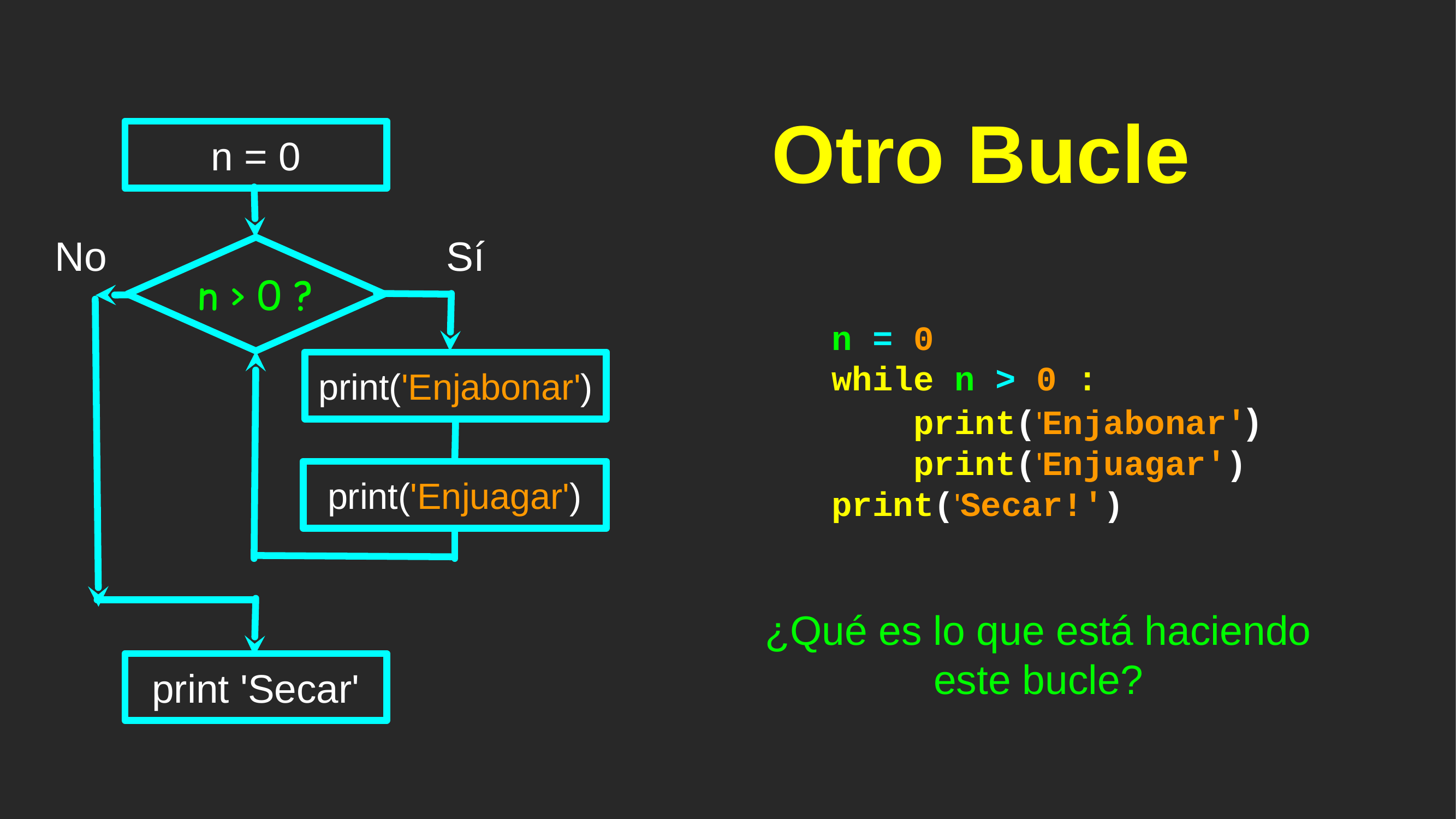

# Otro Bucle
n = 0
No
Sí
n > 0 ?
n = 0
while n > 0 :
    print('Enjabonar')
    print('Enjuagar')
print('Secar!')
print('Enjabonar')
print('Enjuagar')
¿Qué es lo que está haciendo este bucle?
print 'Secar'